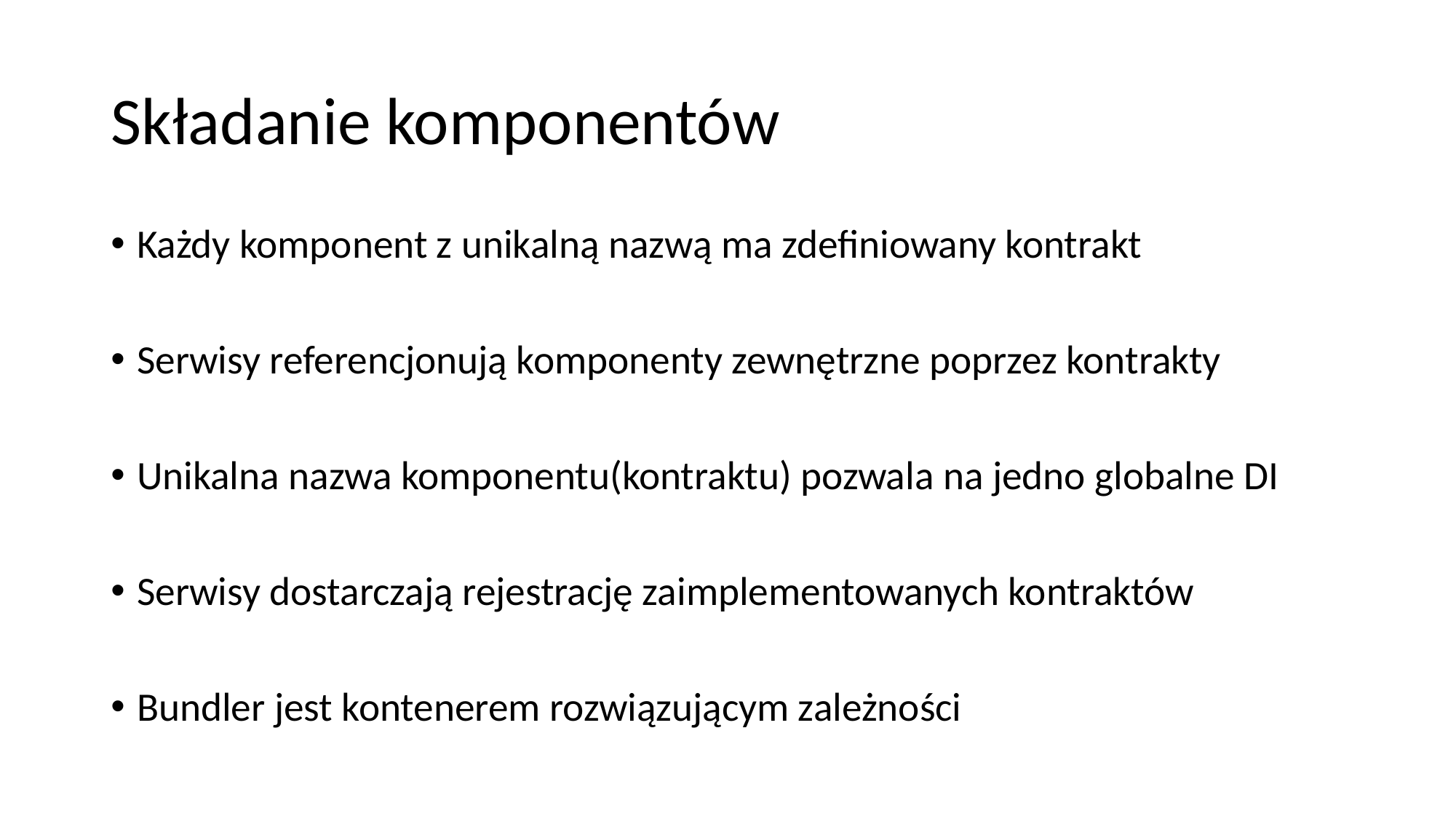

# Składanie komponentów
Każdy komponent z unikalną nazwą ma zdefiniowany kontrakt

Serwisy referencjonują komponenty zewnętrzne poprzez kontrakty

Unikalna nazwa komponentu(kontraktu) pozwala na jedno globalne DI

Serwisy dostarczają rejestrację zaimplementowanych kontraktów

Bundler jest kontenerem rozwiązującym zależności